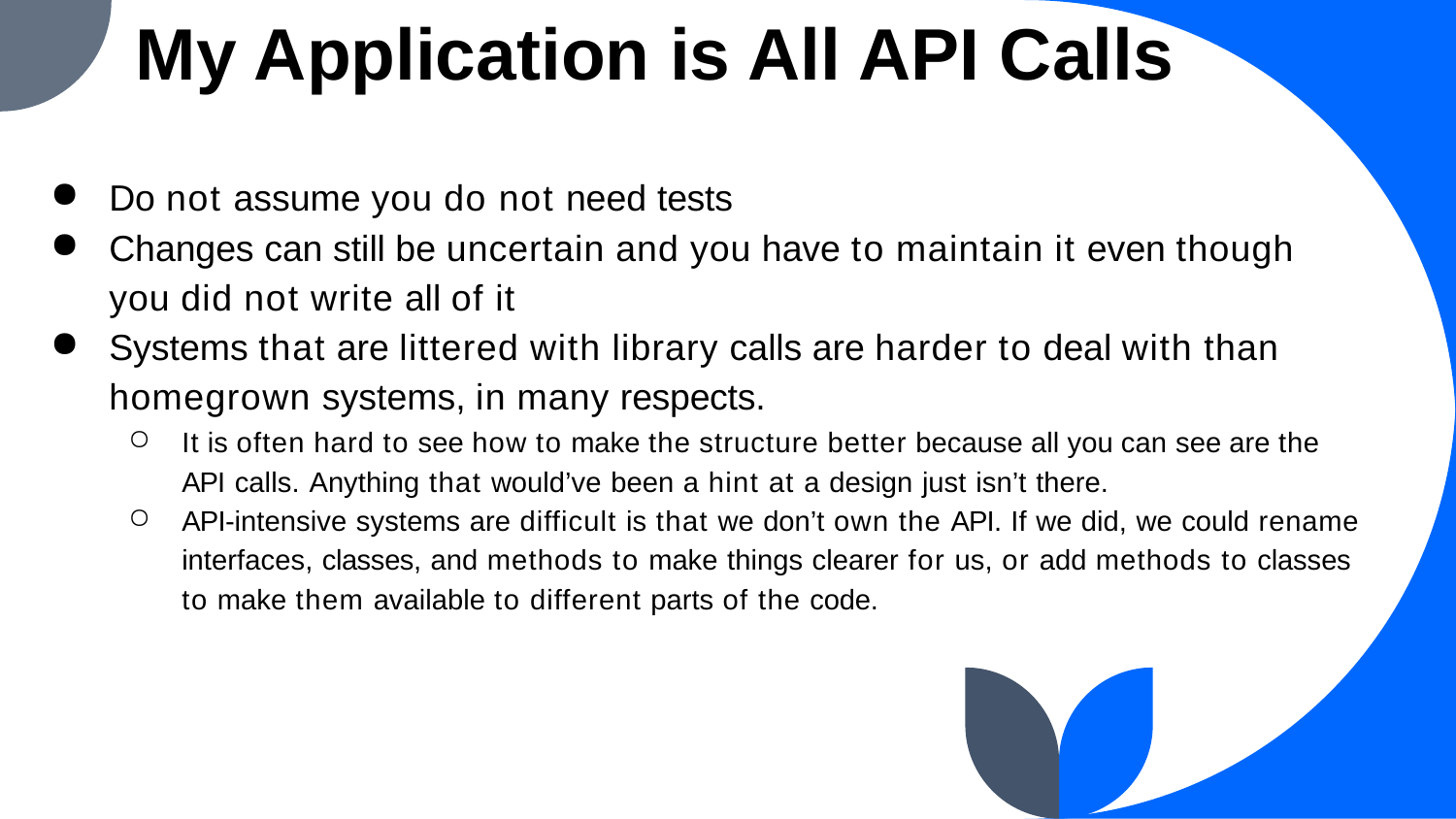

My Application is All API Calls
Do not assume you do not need tests
Changes can still be uncertain and you have to maintain it even though you did not write all of it
Systems that are littered with library calls are harder to deal with than homegrown systems, in many respects.
It is often hard to see how to make the structure better because all you can see are the API calls. Anything that would’ve been a hint at a design just isn’t there.
API-intensive systems are difficult is that we don’t own the API. If we did, we could rename interfaces, classes, and methods to make things clearer for us, or add methods to classes to make them available to different parts of the code.